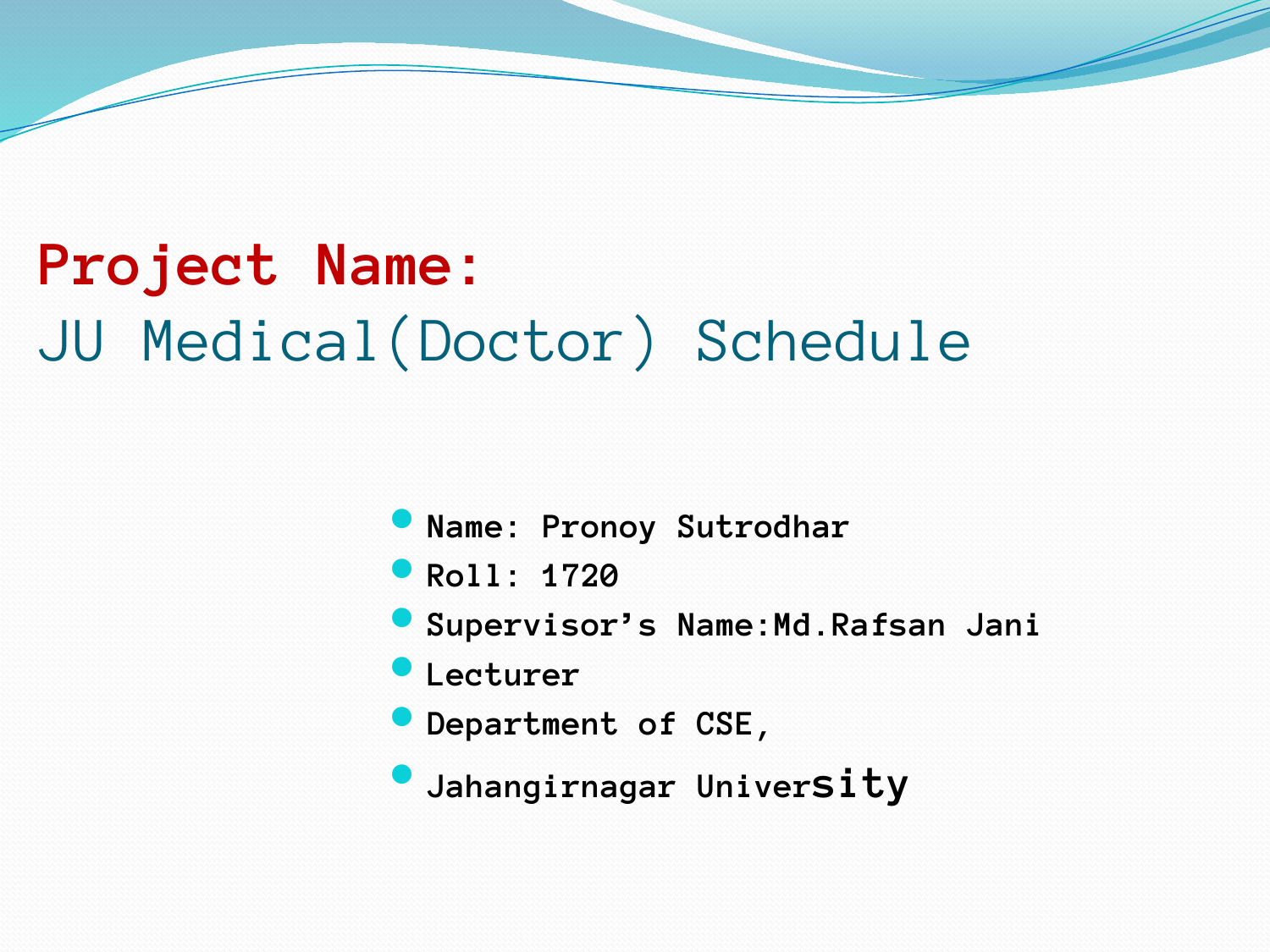

Project Name:
JU Medical(Doctor) Schedule
Name: Pronoy Sutrodhar
Roll: 1720
Supervisor’s Name:Md.Rafsan Jani
Lecturer
Department of CSE,
Jahangirnagar University